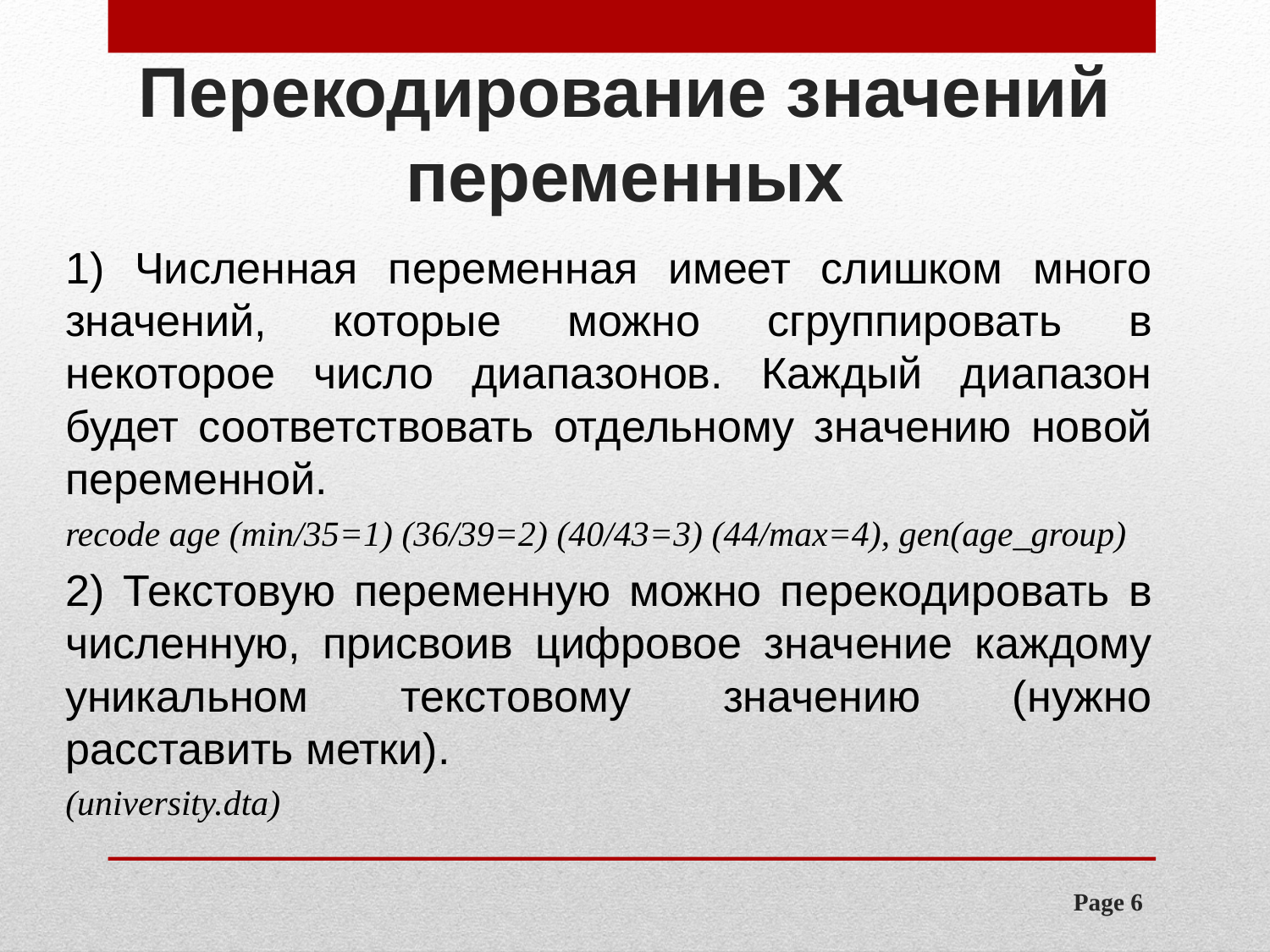

# Перекодирование значений переменных
1) Численная переменная имеет слишком много значений, которые можно сгруппировать в некоторое число диапазонов. Каждый диапазон будет соответствовать отдельному значению новой переменной.
recode age (min/35=1) (36/39=2) (40/43=3) (44/max=4), gen(age_group)
2) Текстовую переменную можно перекодировать в численную, присвоив цифровое значение каждому уникальном текстовому значению (нужно расставить метки).
(university.dta)
Page 6